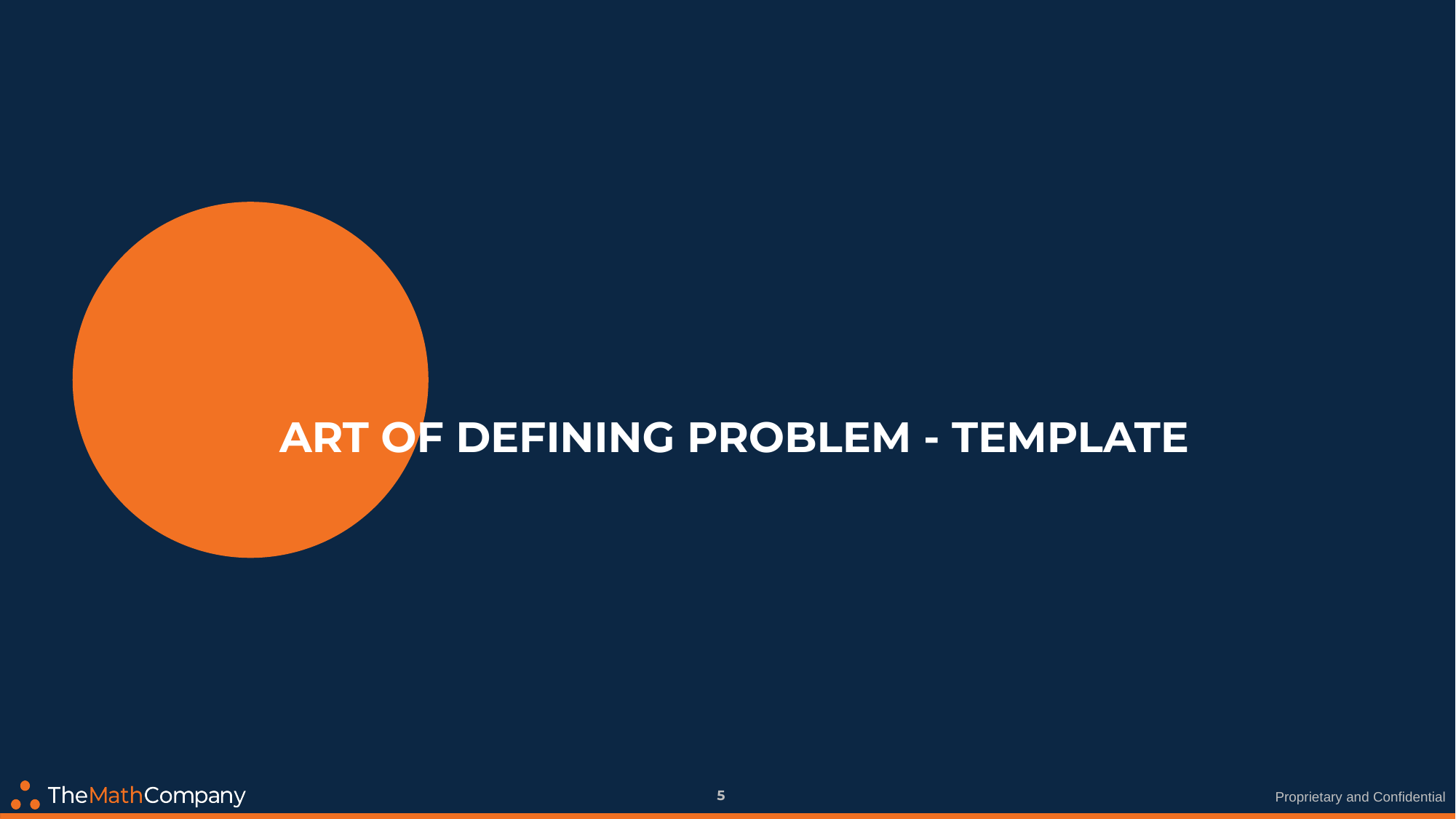

# Art of defining problem - Template
5
Proprietary and Confidential